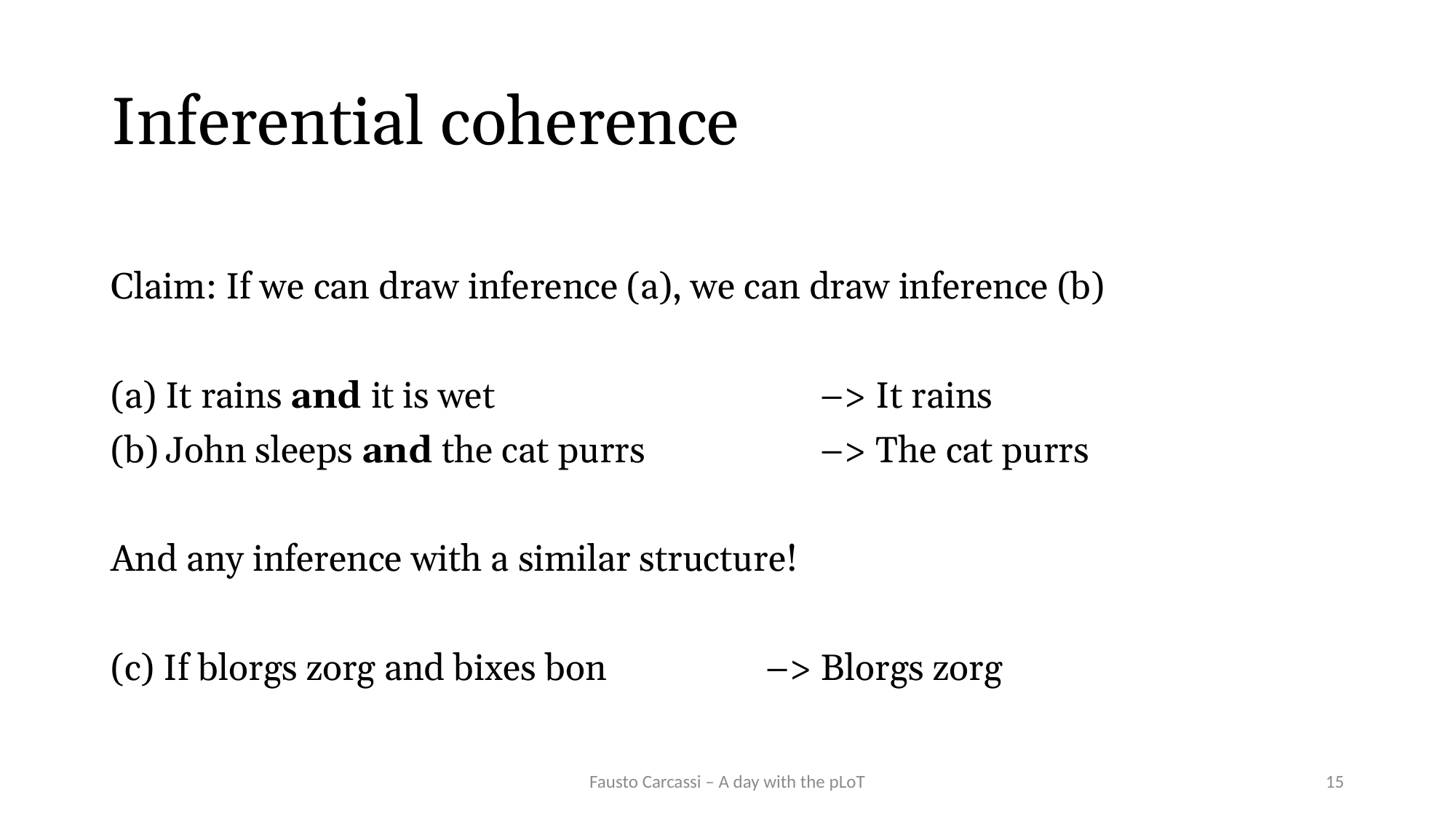

# Inferential coherence
Claim: If we can draw inference (a), we can draw inference (b)

It rains and it is wet 			–> It rains
John sleeps and the cat purrs 		–> The cat purrs

And any inference with a similar structure!

(c) If blorgs zorg and bixes bon 		–> Blorgs zorg
Fausto Carcassi – A day with the pLoT
15